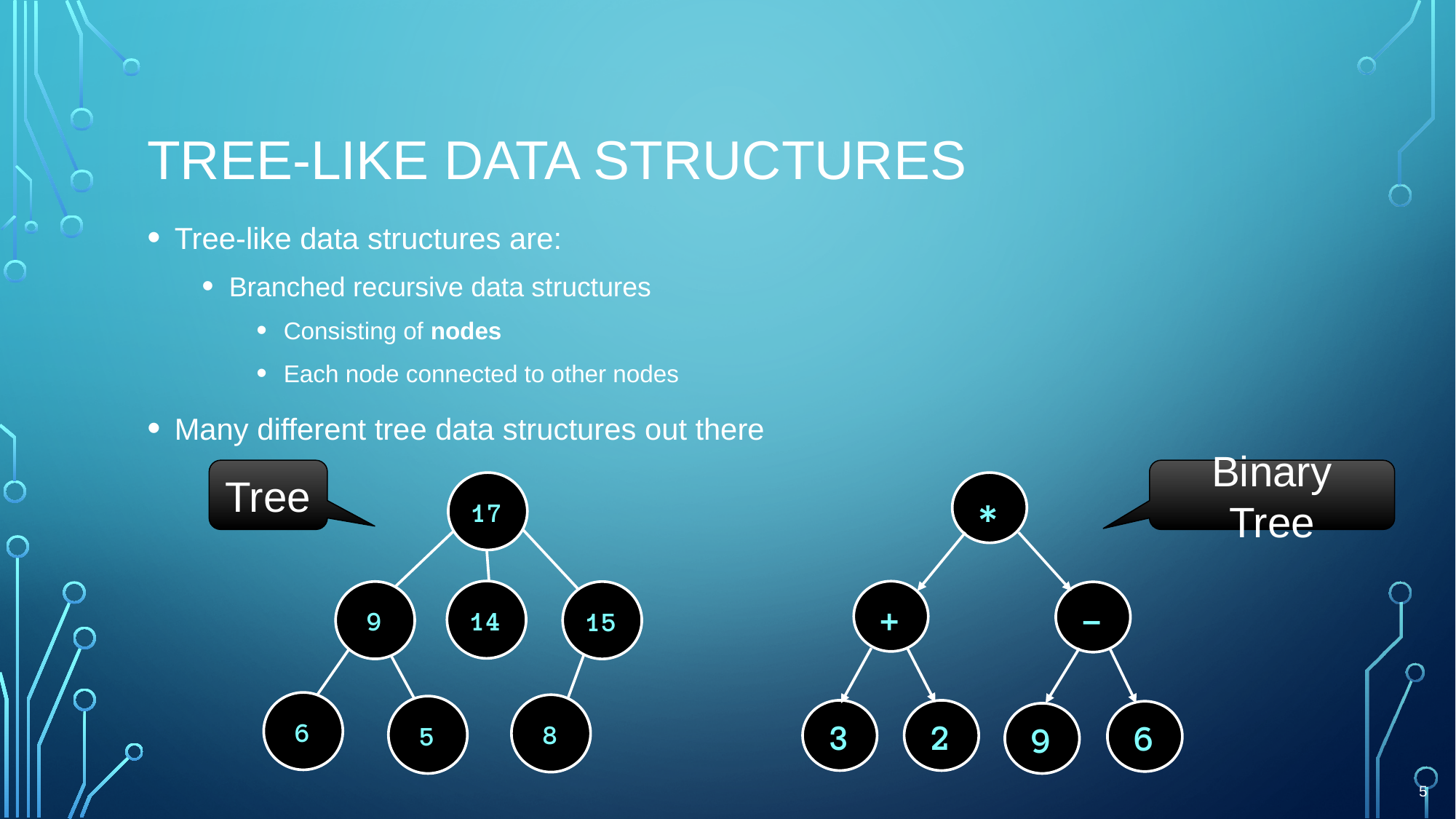

# Tree-like Data Structures
Tree-like data structures are:
Branched recursive data structures
Consisting of nodes
Each node connected to other nodes
Many different tree data structures out there
Tree
Binary Tree
17

14
9
15

6
8
5
*

+
-

3
2
6
9
5